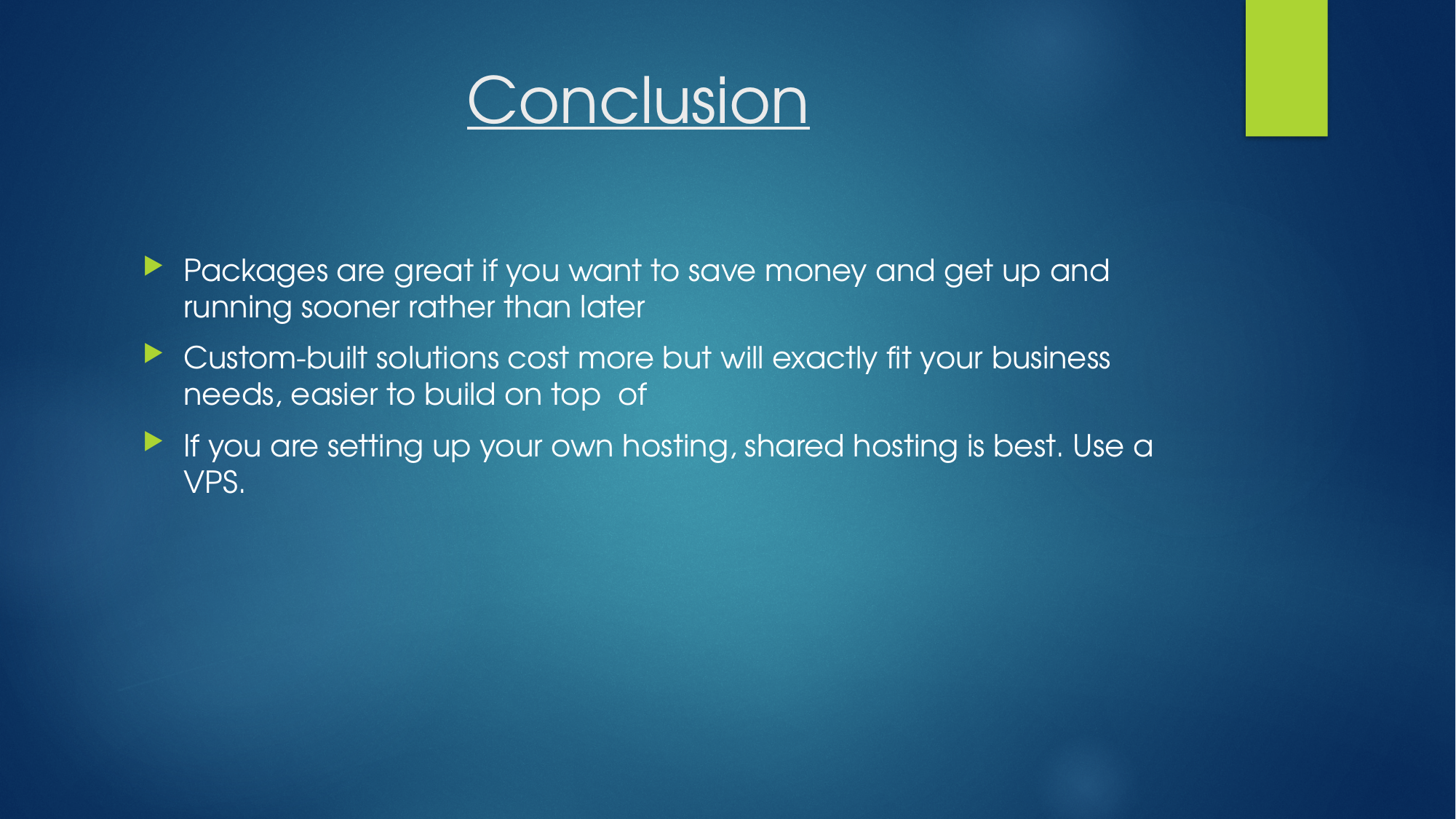

# Conclusion
Packages are great if you want to save money and get up and running sooner rather than later
Custom-built solutions cost more but will exactly fit your business needs, easier to build on top  of
If you are setting up your own hosting, shared hosting is best. Use a VPS.